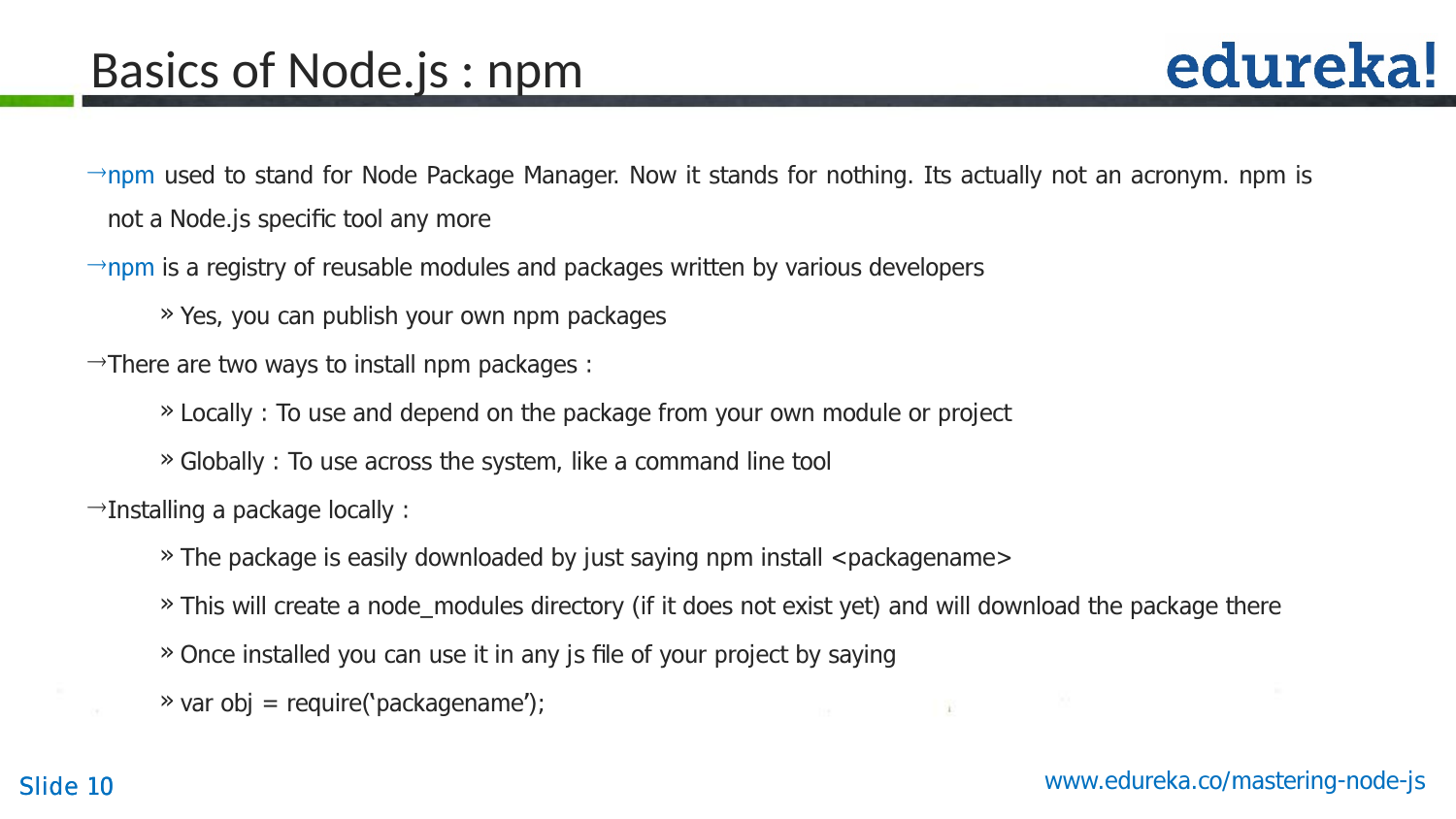

# Basics of Node.js : npm
npm used to stand for Node Package Manager. Now it stands for nothing. Its actually not an acronym. npm is not a Node.js specific tool any more
npm is a registry of reusable modules and packages written by various developers
Yes, you can publish your own npm packages
There are two ways to install npm packages :
Locally : To use and depend on the package from your own module or project
Globally : To use across the system, like a command line tool
Installing a package locally :
The package is easily downloaded by just saying npm install <packagename>
This will create a node_modules directory (if it does not exist yet) and will download the package there
Once installed you can use it in any js file of your project by saying
var obj = require(‘packagename’);